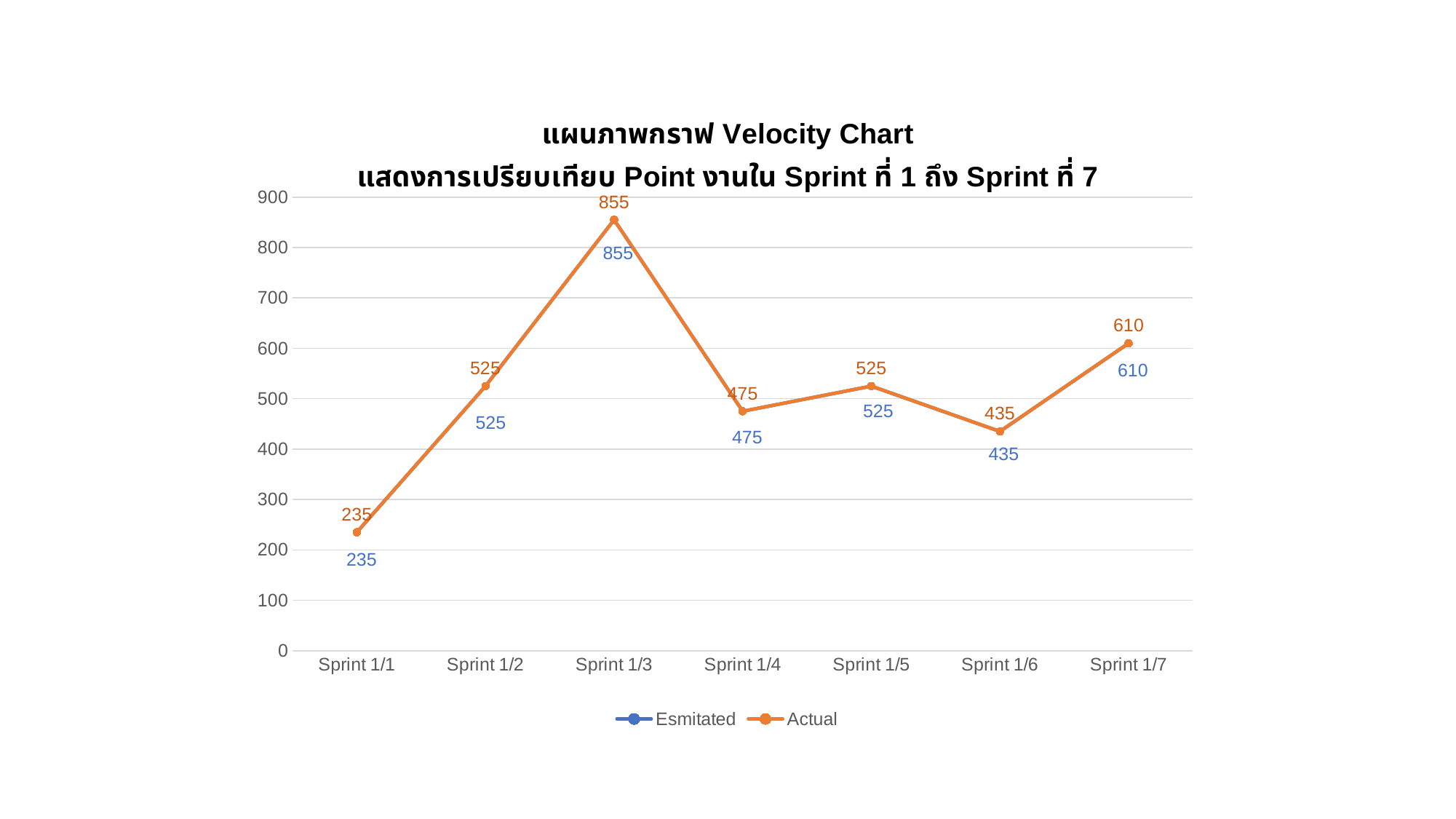

### Chart: แผนภาพกราฟ Velocity Chart
แสดงการเปรียบเทียบ Point งานใน Sprint ที่ 1 ถึง Sprint ที่ 7

| Category | Esmitated | Actual |
|---|---|---|
| Sprint 1/1 | 235.0 | 235.0 |
| Sprint 1/2 | 525.0 | 525.0 |
| Sprint 1/3 | 855.0 | 855.0 |
| Sprint 1/4 | 475.0 | 475.0 |
| Sprint 1/5 | 525.0 | 525.0 |
| Sprint 1/6 | 435.0 | 435.0 |
| Sprint 1/7 | 610.0 | 610.0 |
855
610
525
525
475
435
235